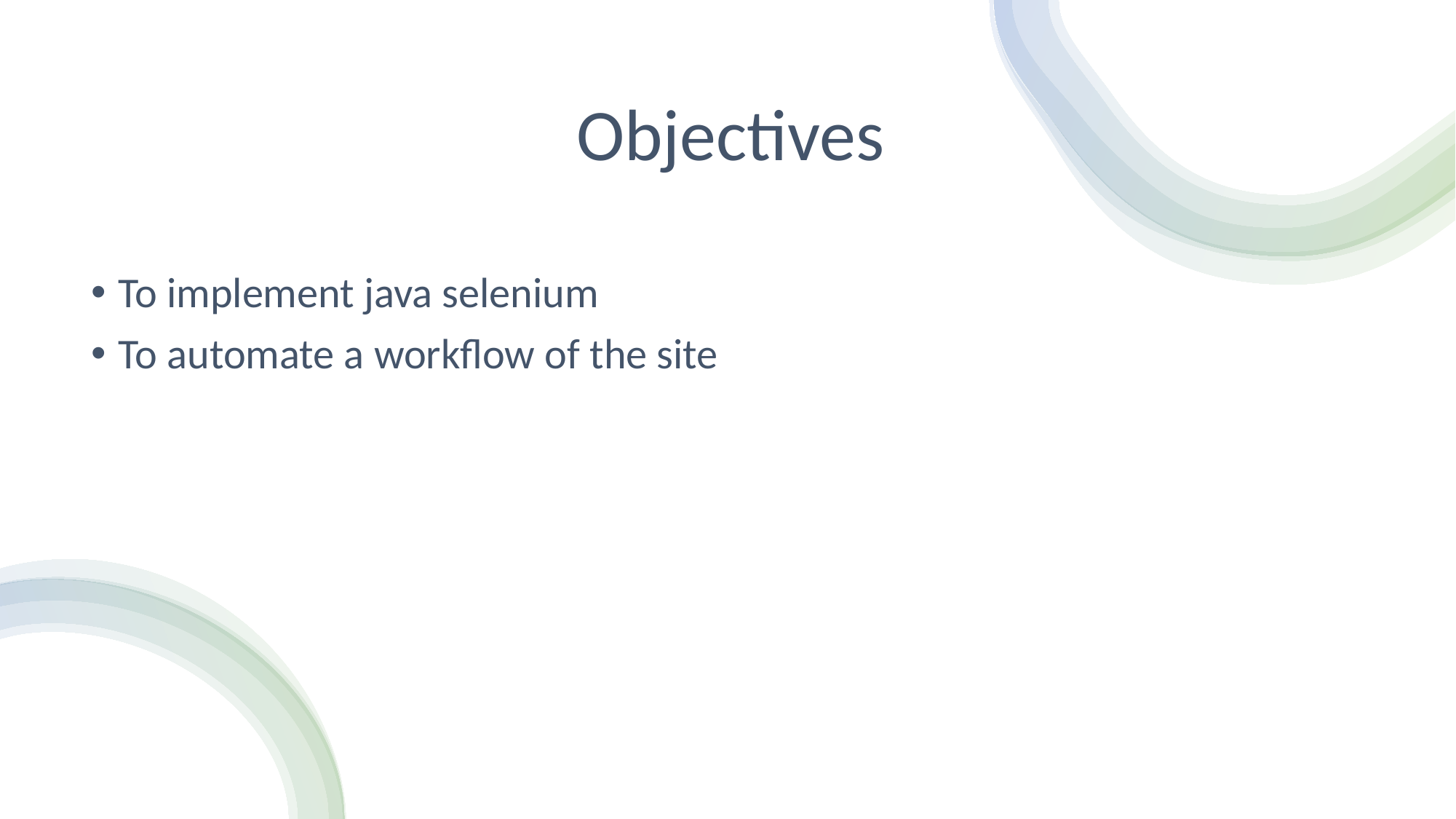

# Objectives

To implement java selenium
To automate a workflow of the site